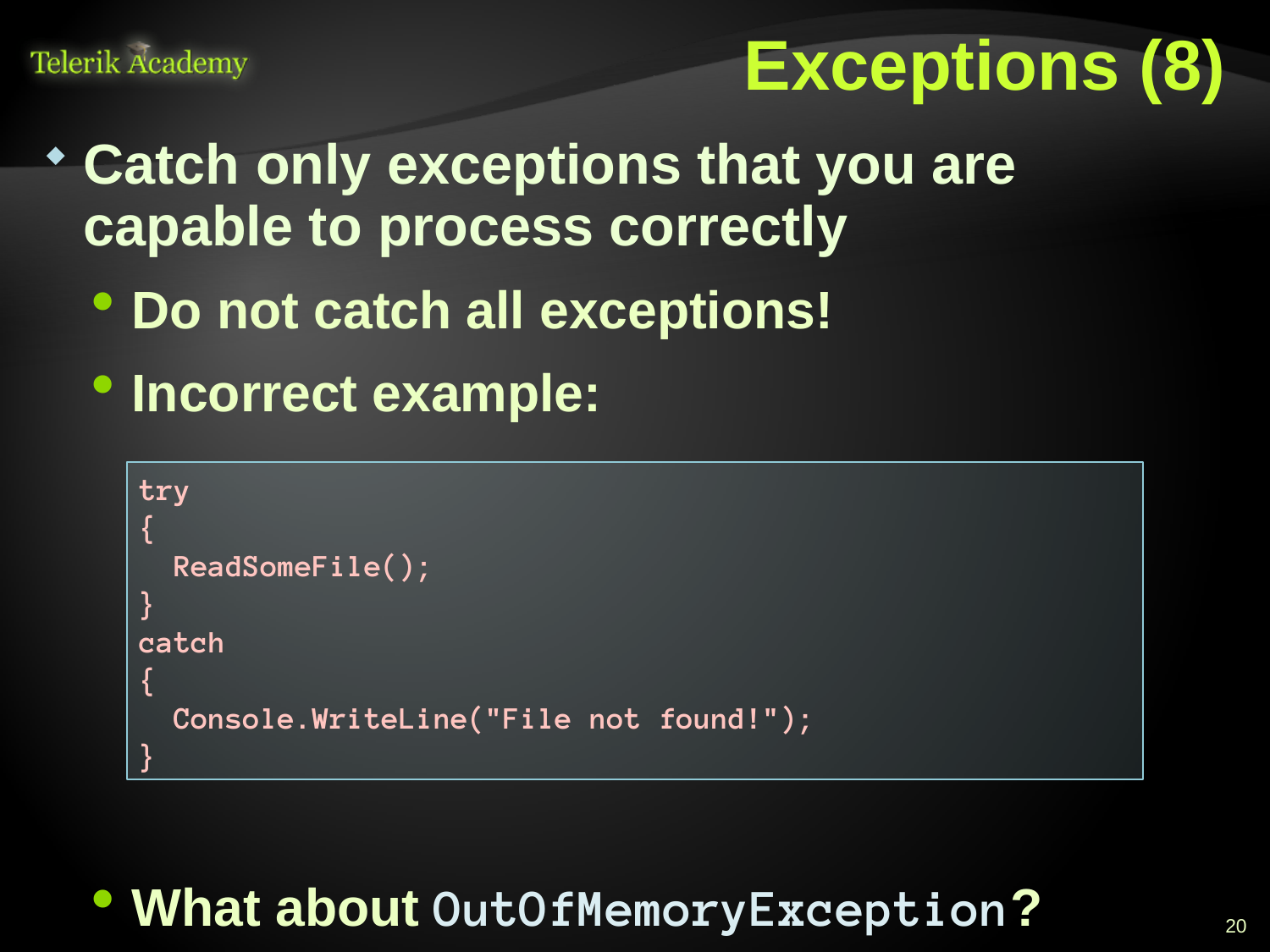

# Exceptions (8)
Catch only exceptions that you are capable to process correctly
Do not catch all exceptions!
Incorrect example:

What about OutOfMemoryException?
try
{
  ReadSomeFile();
}
catch
{
  Console.WriteLine("File not found!");
}
20